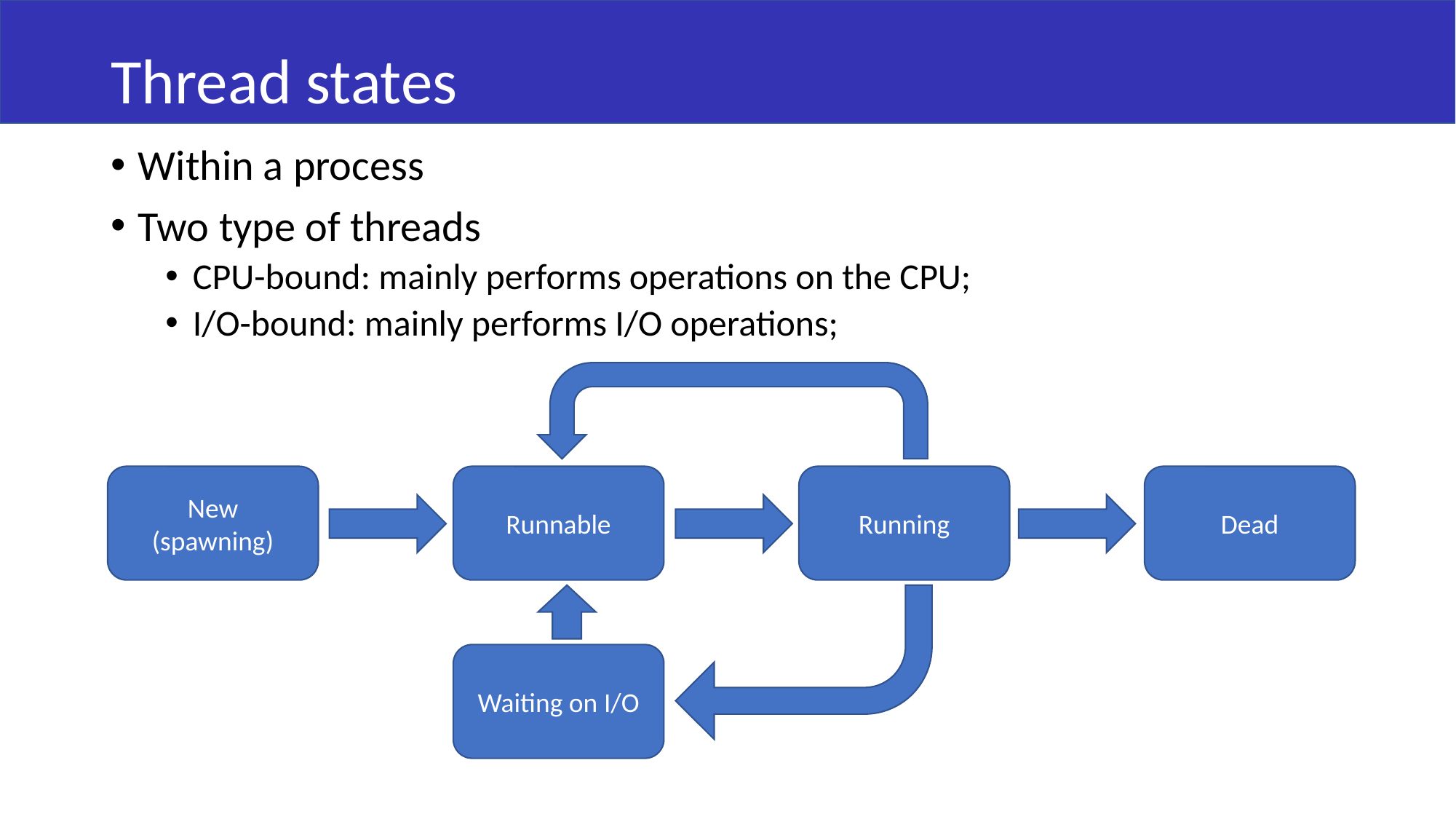

# Thread states
Within a process
Two type of threads
CPU-bound: mainly performs operations on the CPU;
I/O-bound: mainly performs I/O operations;

Dead
New (spawning)
Runnable
Running

Waiting on I/O